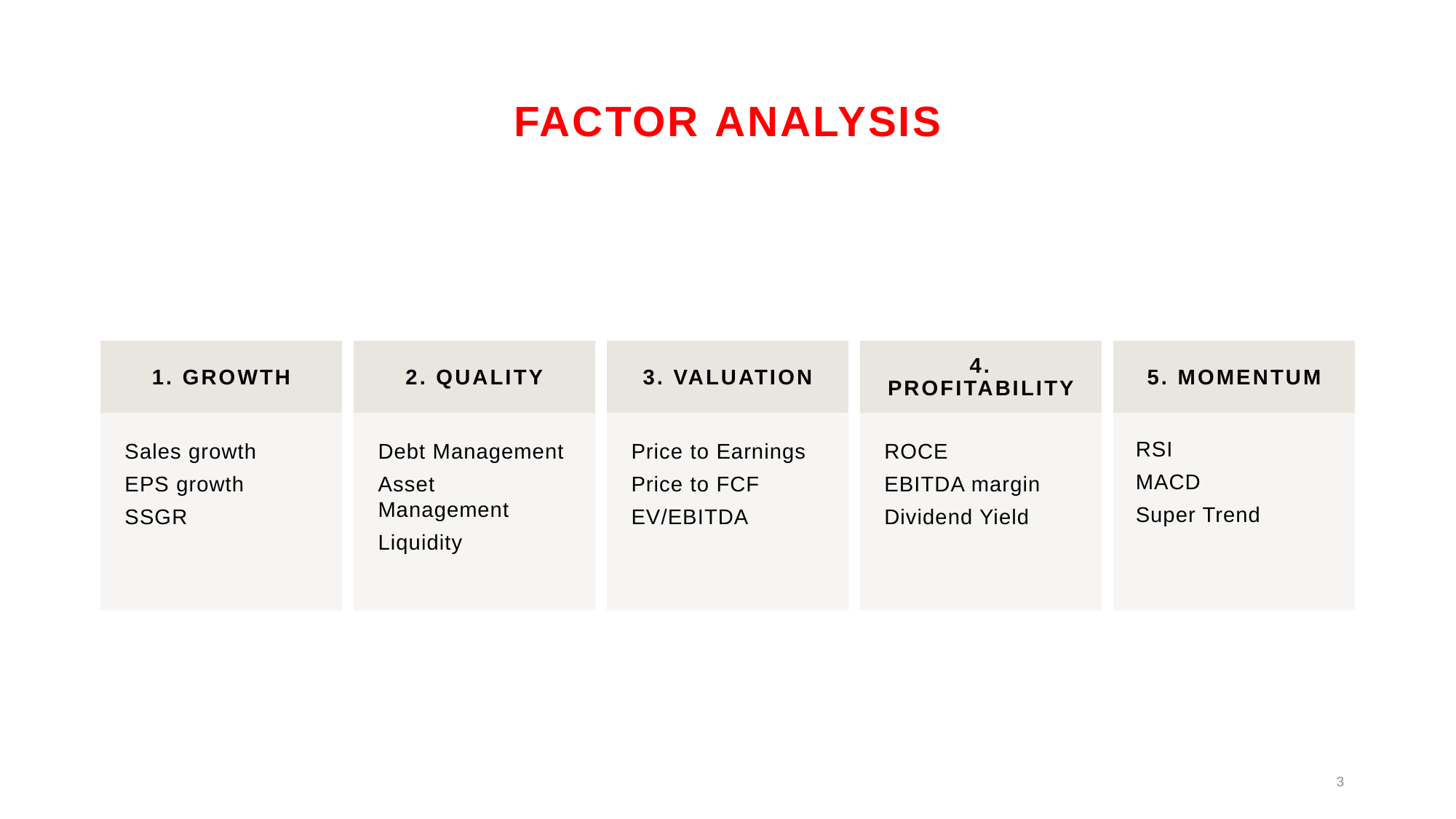

# FACTOR ANALYSIS
1. GROWTH
Sales growth
EPS growth
SSGR
2. QUALITY
Debt Management
Asset Management
Liquidity

3. VALUATION
Price to Earnings
Price to FCF
EV/EBITDA
4. PROFITABILITY
ROCE
EBITDA margin
Dividend Yield
5. MOMENTUM
RSI
MACD
Super Trend
3